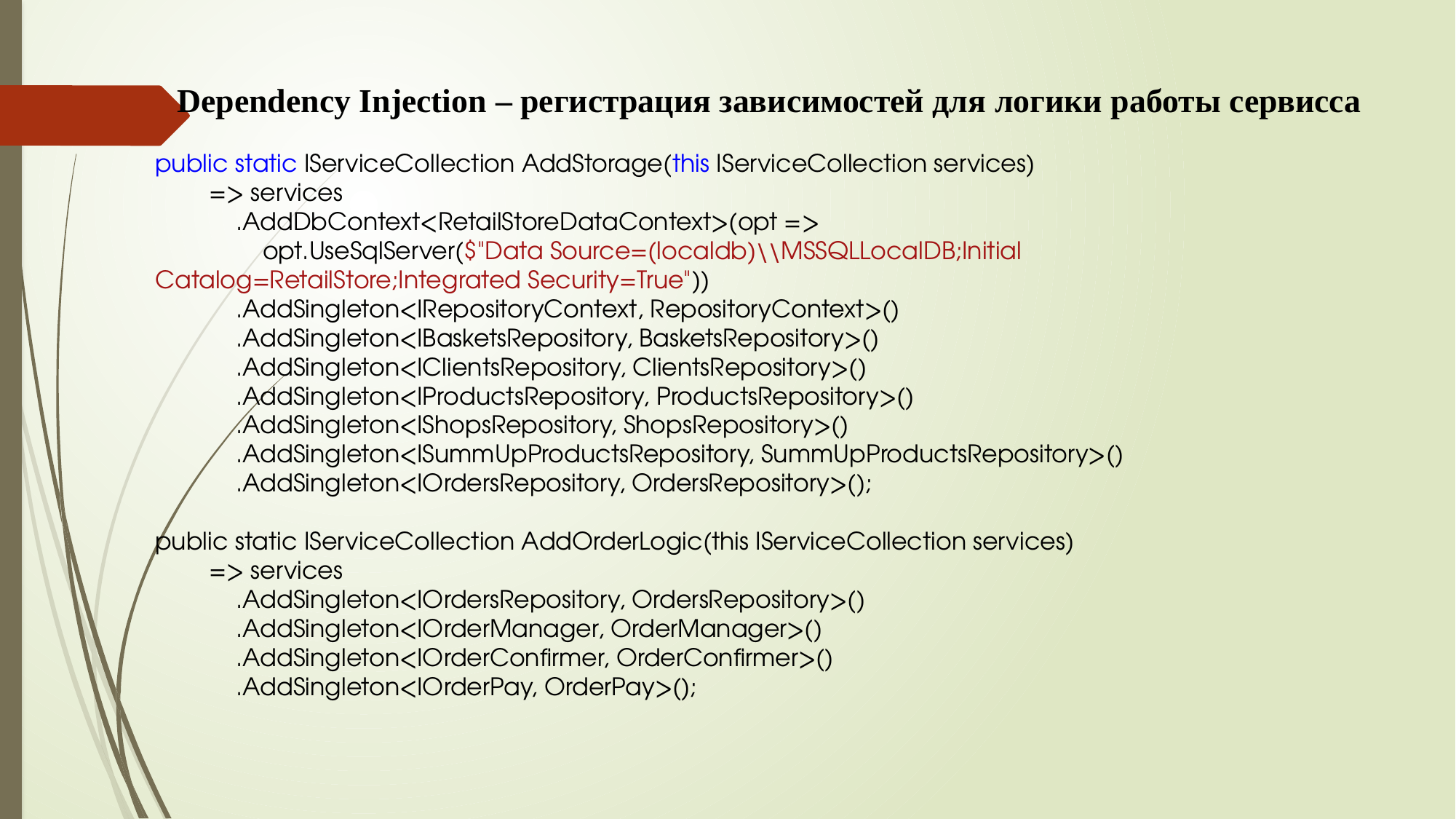

Dependency Injection – регистрация зависимостей для логики работы сервисса

public static IServiceCollection AddStorage(this IServiceCollection services)
        => services
            .AddDbContext<RetailStoreDataContext>(opt =>
                opt.UseSqlServer($"Data Source=(localdb)\\MSSQLLocalDB;Initial Catalog=RetailStore;Integrated Security=True"))
            .AddSingleton<IRepositoryContext, RepositoryContext>()
            .AddSingleton<IBasketsRepository, BasketsRepository>()
            .AddSingleton<IClientsRepository, ClientsRepository>()
            .AddSingleton<IProductsRepository, ProductsRepository>()
            .AddSingleton<IShopsRepository, ShopsRepository>()
            .AddSingleton<ISummUpProductsRepository, SummUpProductsRepository>()
            .AddSingleton<IOrdersRepository, OrdersRepository>();

public static IServiceCollection AddOrderLogic(this IServiceCollection services)
        => services
            .AddSingleton<IOrdersRepository, OrdersRepository>()
            .AddSingleton<IOrderManager, OrderManager>()
            .AddSingleton<IOrderConfirmer, OrderConfirmer>()
            .AddSingleton<IOrderPay, OrderPay>();